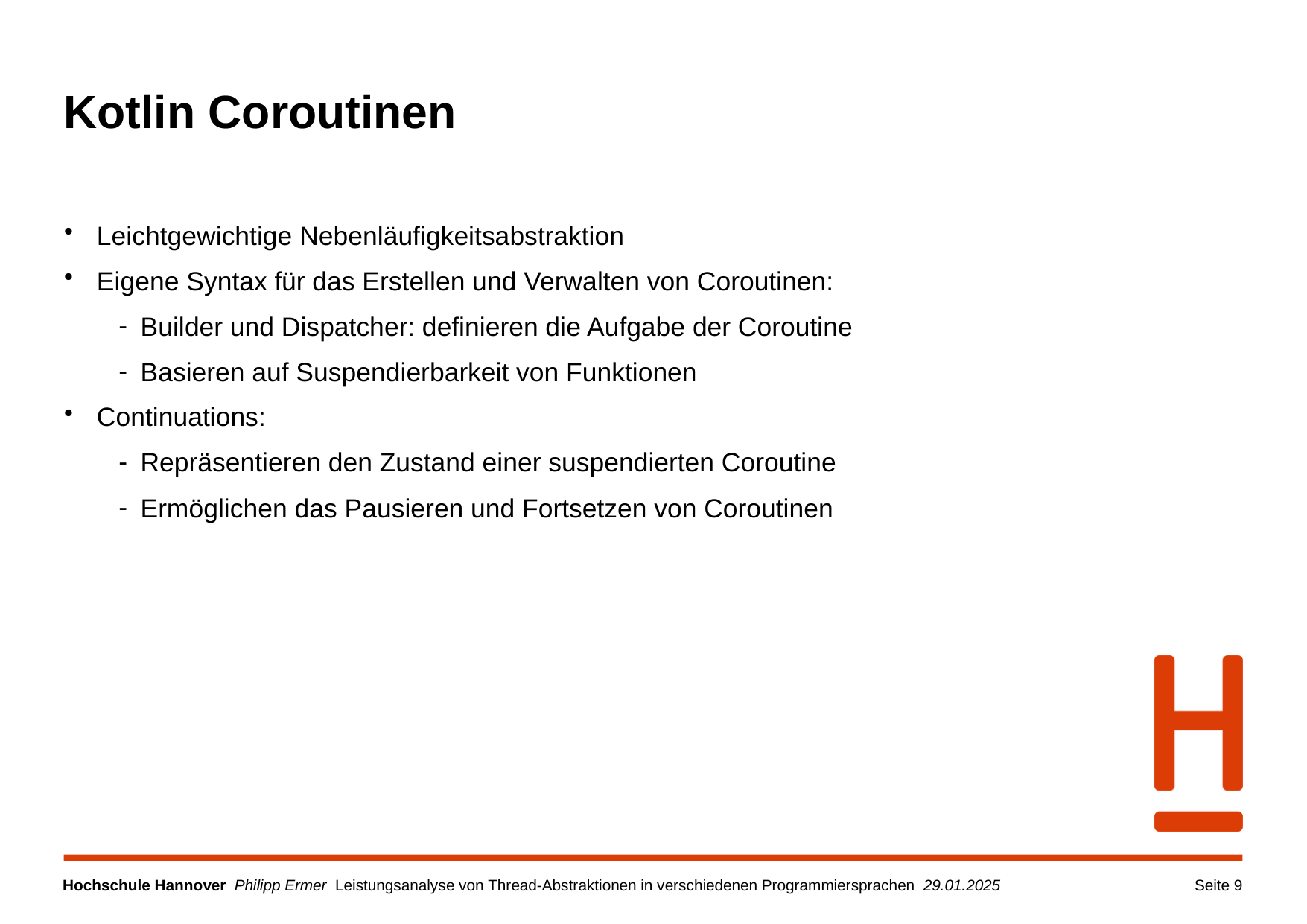

# Kotlin Coroutinen
Leichtgewichtige Nebenläufigkeitsabstraktion
Eigene Syntax für das Erstellen und Verwalten von Coroutinen:
Builder und Dispatcher: definieren die Aufgabe der Coroutine
Basieren auf Suspendierbarkeit von Funktionen
Continuations:
Repräsentieren den Zustand einer suspendierten Coroutine
Ermöglichen das Pausieren und Fortsetzen von Coroutinen

Seite 9